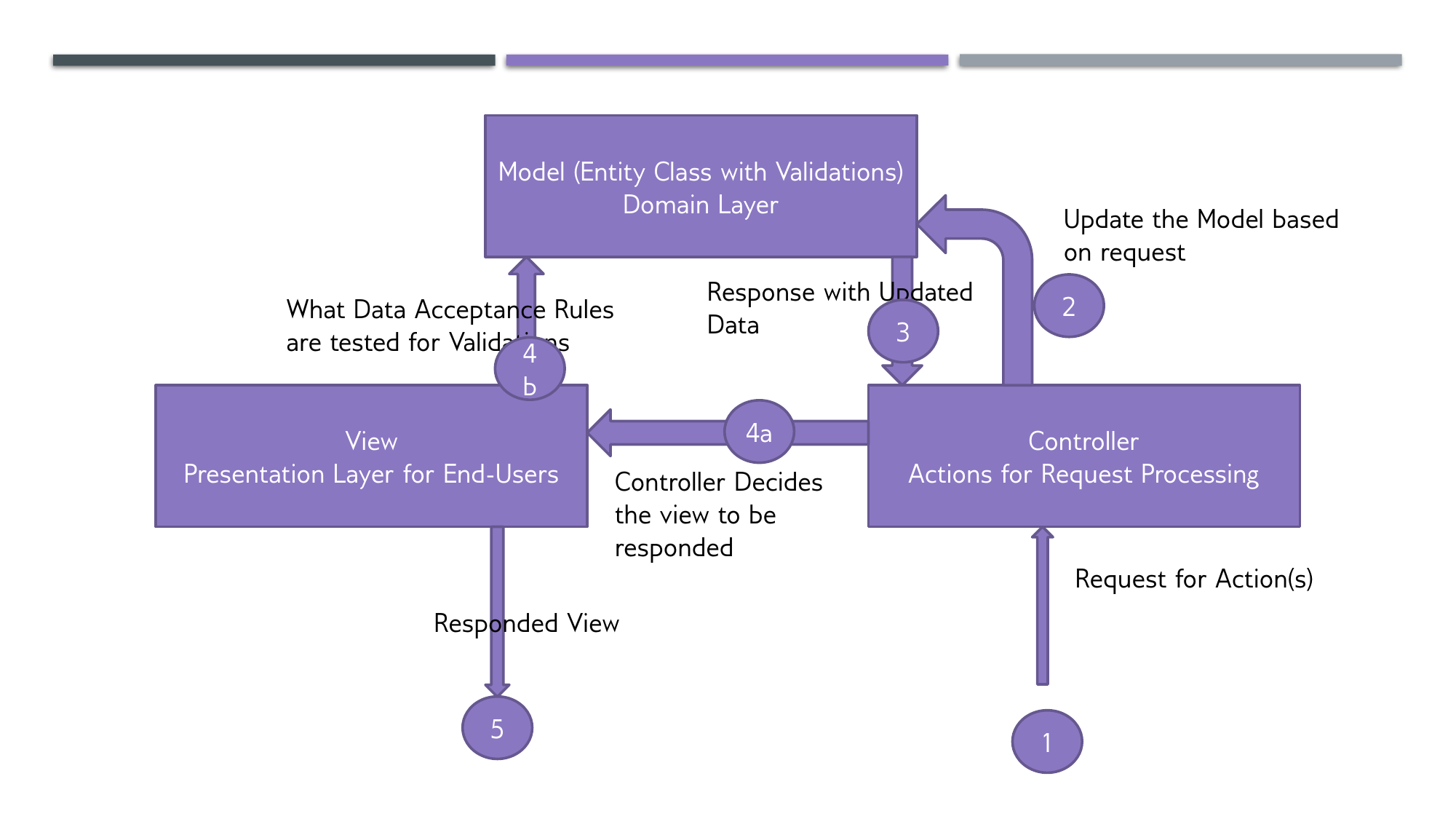

Model (Entity Class with Validations)
Domain Layer

Update the Model based on request

Response with Updated Data
2
What Data Acceptance Rules are tested for Validations
3
4b
View
Presentation Layer for End-Users
Controller
Actions for Request Processing
4a

Controller Decides the view to be responded

Request for Action(s)
Responded View
5
1